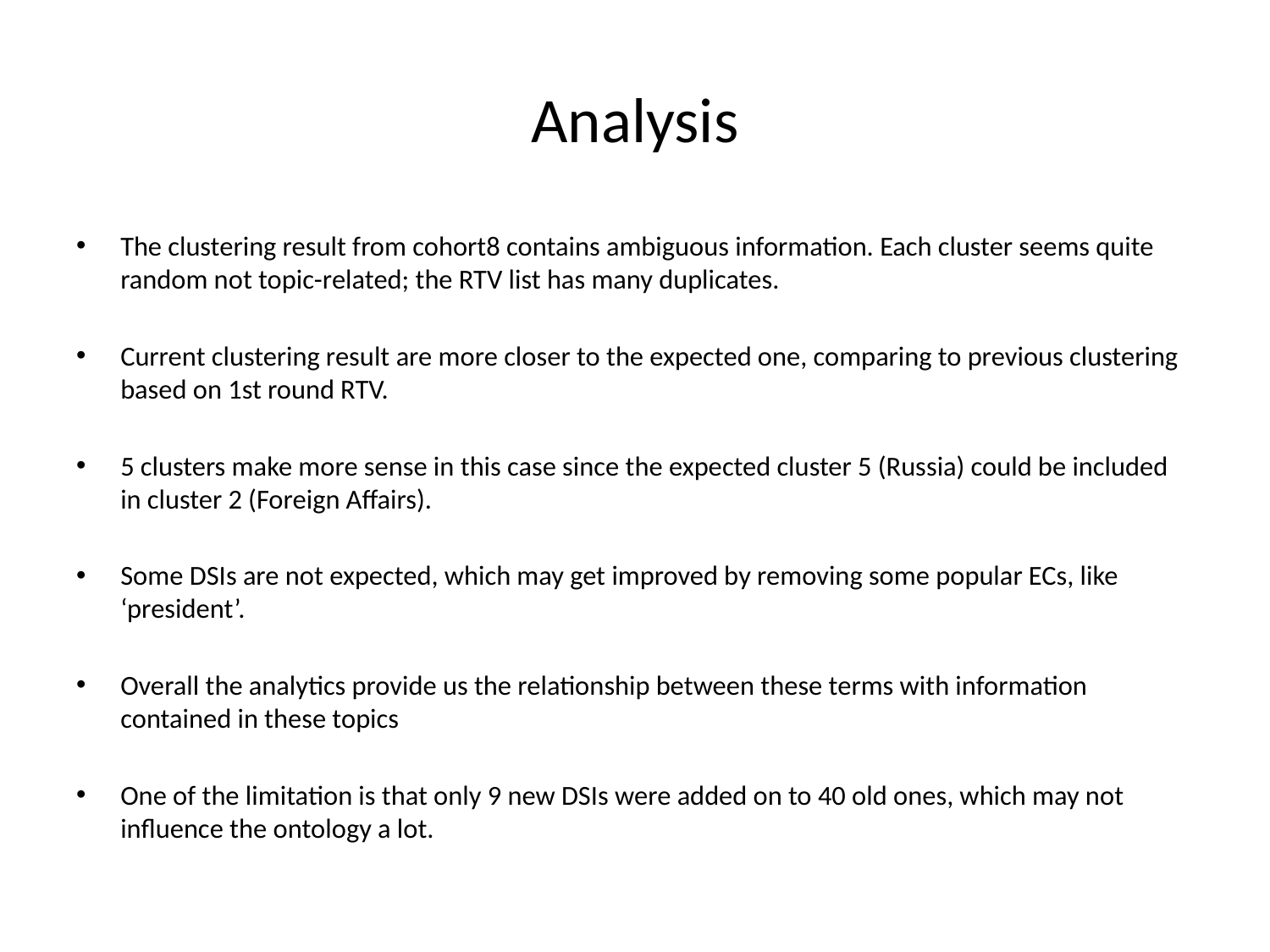

# Analysis
The clustering result from cohort8 contains ambiguous information. Each cluster seems quite random not topic-related; the RTV list has many duplicates.

Current clustering result are more closer to the expected one, comparing to previous clustering based on 1st round RTV.

5 clusters make more sense in this case since the expected cluster 5 (Russia) could be included in cluster 2 (Foreign Affairs).

Some DSIs are not expected, which may get improved by removing some popular ECs, like ‘president’.

Overall the analytics provide us the relationship between these terms with information contained in these topics

One of the limitation is that only 9 new DSIs were added on to 40 old ones, which may not influence the ontology a lot.